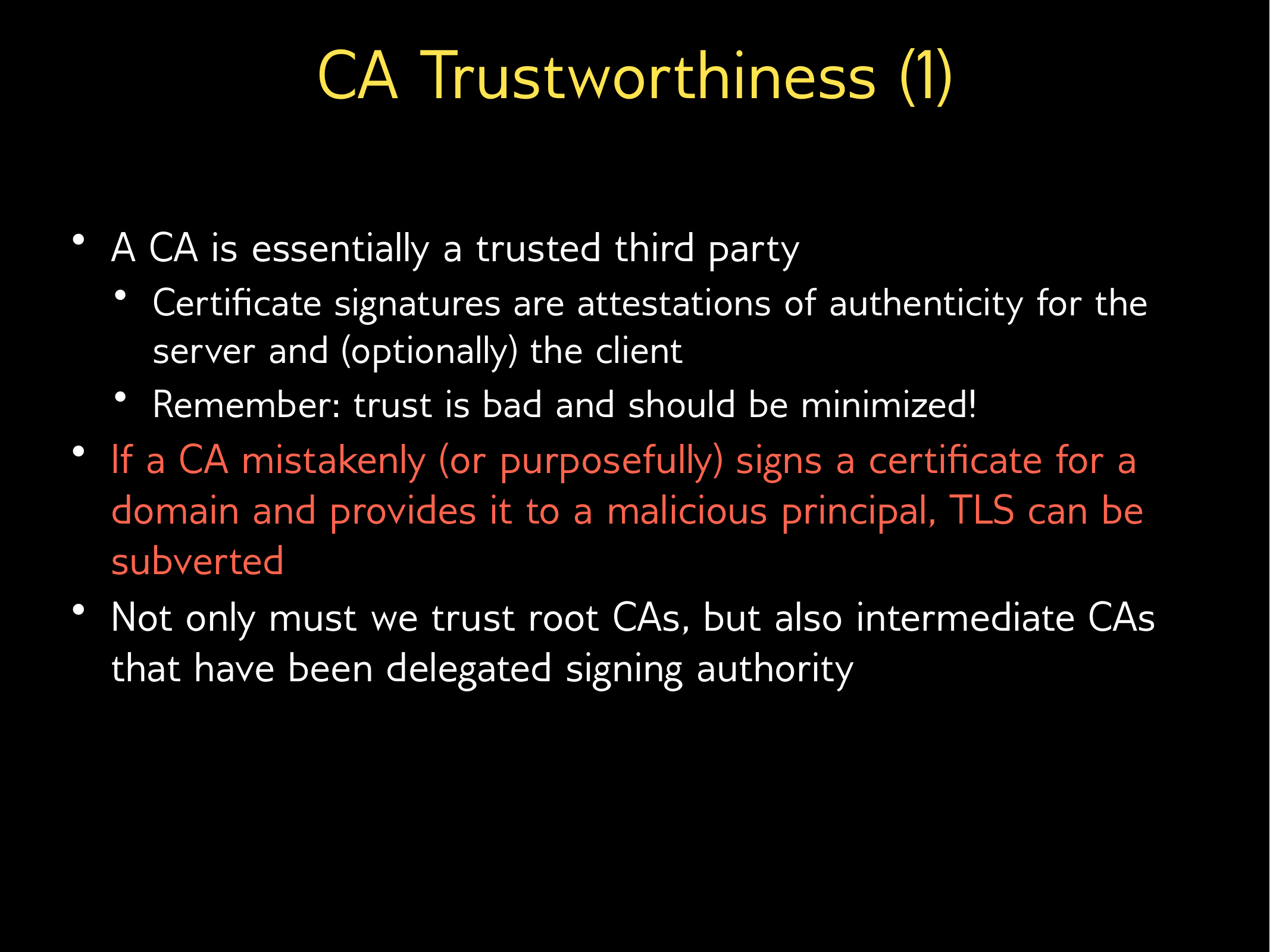

# CA Trustworthiness (1)
A CA is essentially a trusted third party
Certificate signatures are attestations of authenticity for the server and (optionally) the client
Remember: trust is bad and should be minimized!
If a CA mistakenly (or purposefully) signs a certificate for a domain and provides it to a malicious principal, TLS can be subverted
Not only must we trust root CAs, but also intermediate CAs that have been delegated signing authority
6